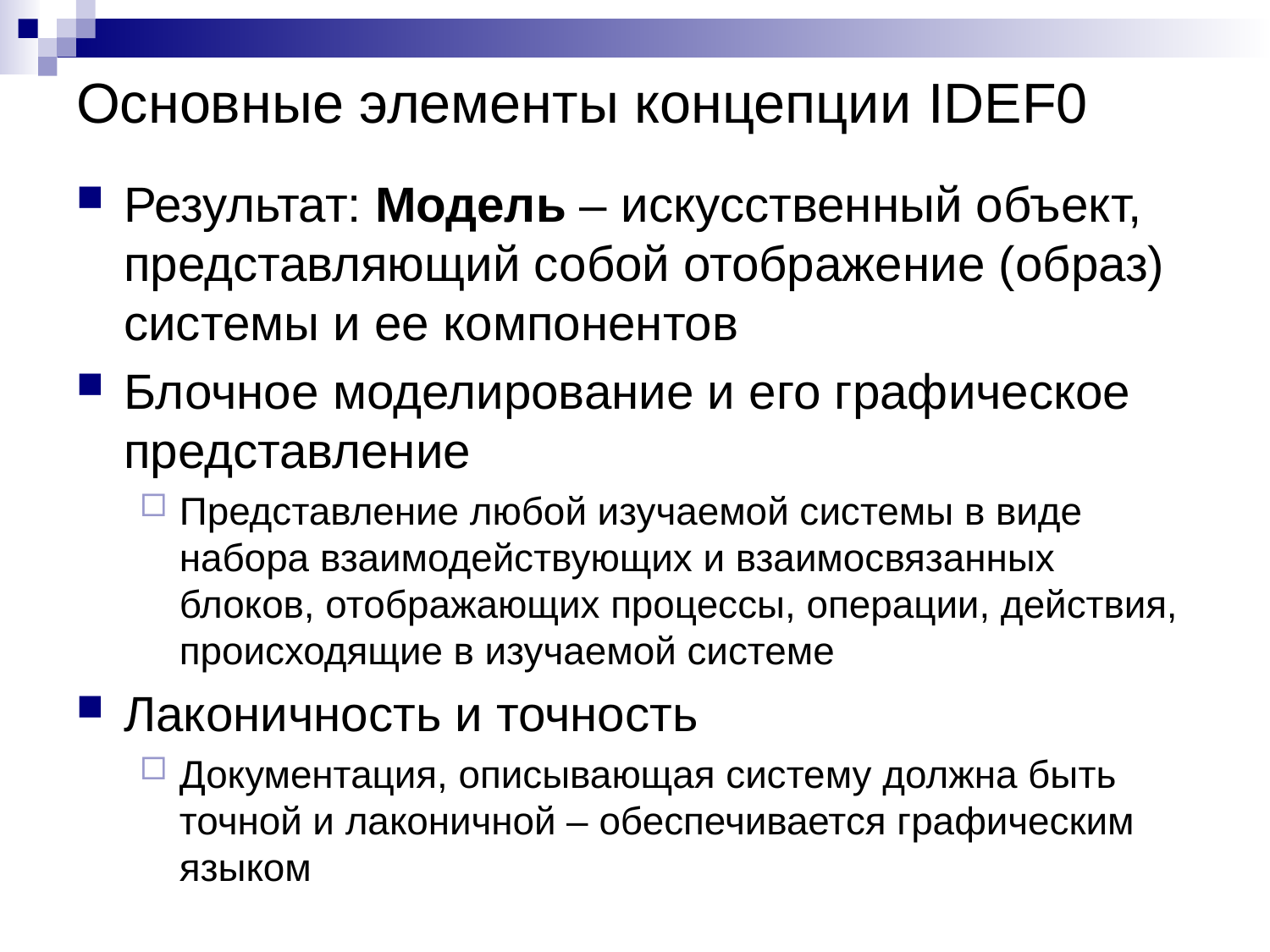

# Основные элементы концепции IDEF0
Результат: Модель – искусственный объект, представляющий собой отображение (образ) системы и ее компонентов
Блочное моделирование и его графическое представление
Представление любой изучаемой системы в виде набора взаимодействующих и взаимосвязанных блоков, отображающих процессы, операции, действия, происходящие в изучаемой системе
Лаконичность и точность
Документация, описывающая систему должна быть точной и лаконичной – обеспечивается графическим языком